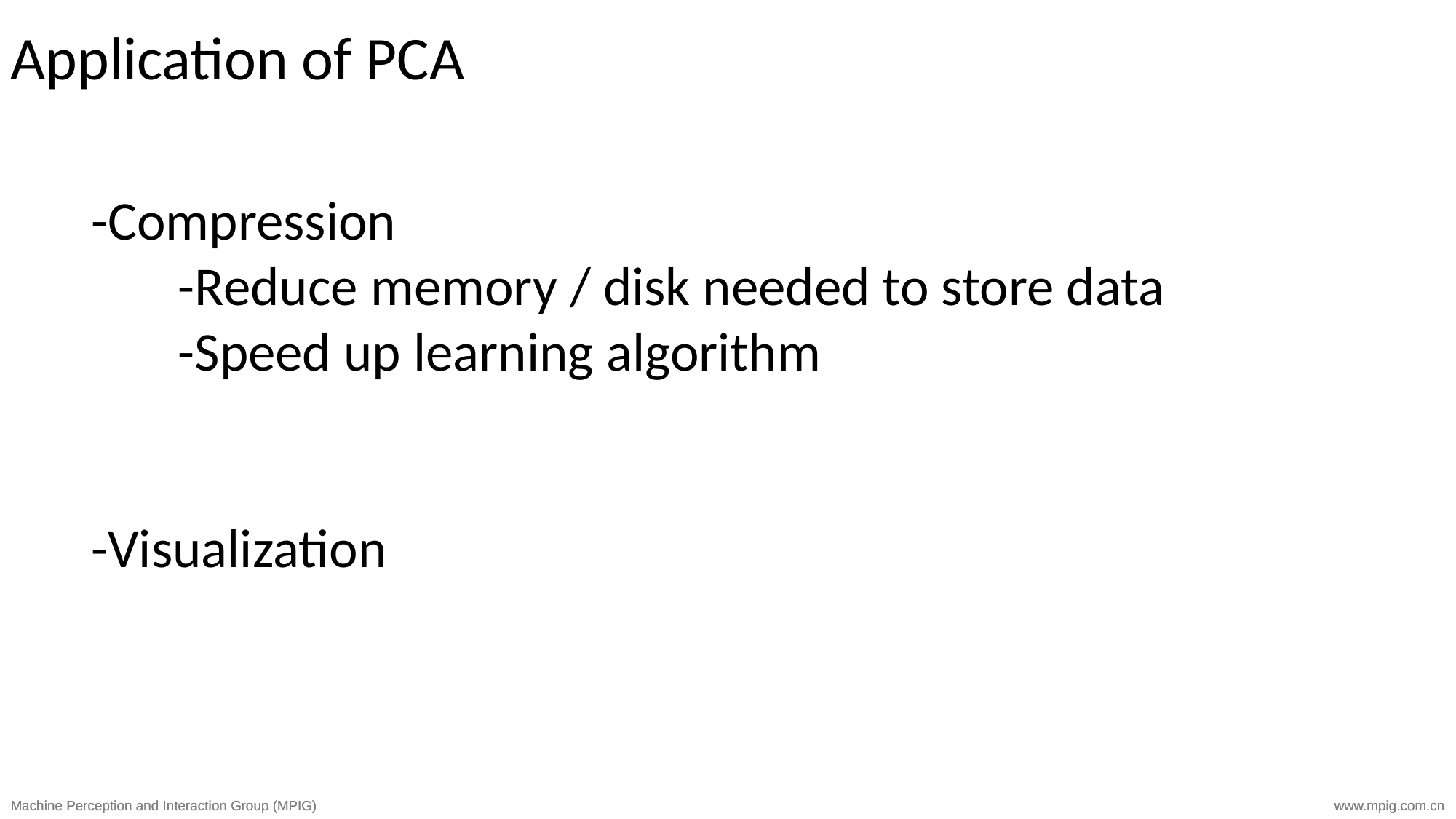

Application of PCA
-Compression
       -Reduce memory / disk needed to store data
       -Speed up learning algorithm

-Visualization